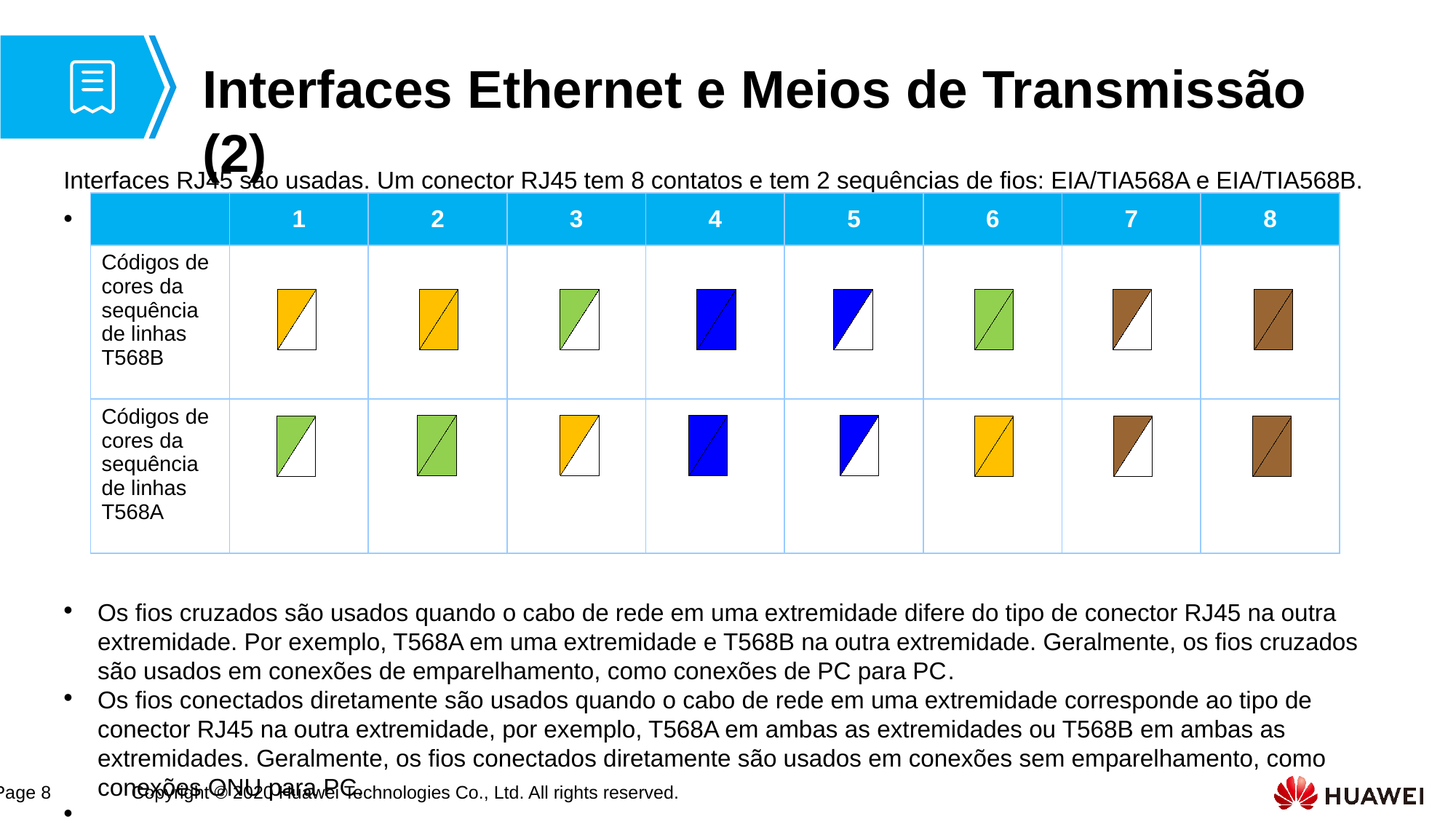

# Interfaces Ethernet e Meios de Transmissão (2)

Interfaces RJ45 são usadas. Um conector RJ45 tem 8 contatos e tem 2 sequências de fios: EIA/TIA568A e EIA/TIA568B.

Os fios cruzados são usados quando o cabo de rede em uma extremidade difere do tipo de conector RJ45 na outra extremidade. Por exemplo, T568A em uma extremidade e T568B na outra extremidade. Geralmente, os fios cruzados são usados em conexões de emparelhamento, como conexões de PC para PC.
Os fios conectados diretamente são usados quando o cabo de rede em uma extremidade corresponde ao tipo de conector RJ45 na outra extremidade, por exemplo, T568A em ambas as extremidades ou T568B em ambas as extremidades. Geralmente, os fios conectados diretamente são usados em conexões sem emparelhamento, como conexões ONU para PC.

|  | 1 | 2 | 3 | 4 | 5 | 6 | 7 | 8 |
| --- | --- | --- | --- | --- | --- | --- | --- | --- |
| Códigos de cores da sequência de linhas T568B |  |  |  |  |  |  |  |  |
| Códigos de cores da sequência de linhas T568A |  |  |  |  |  |  |  |  |